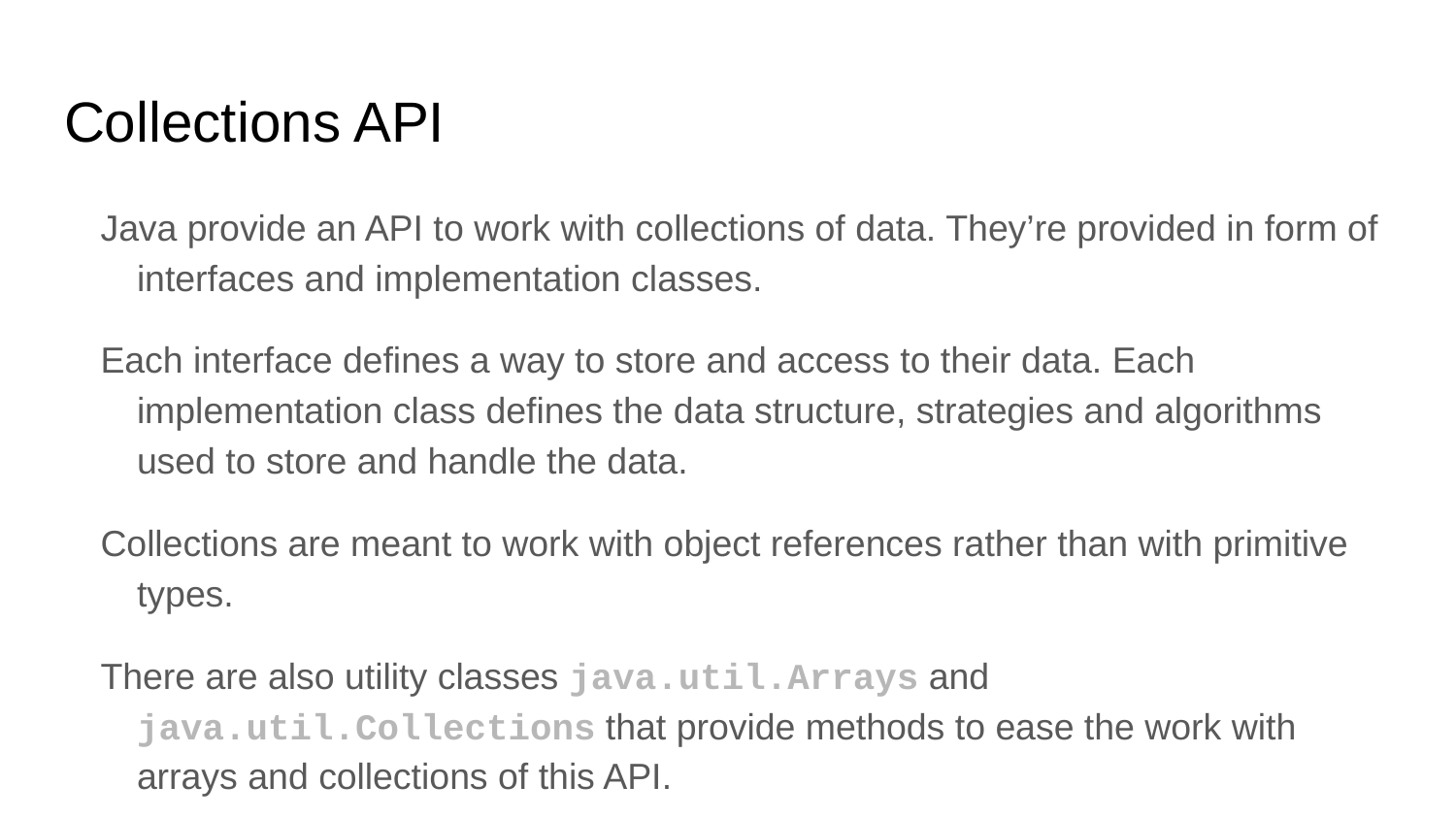

# Collections API
Java provide an API to work with collections of data. They’re provided in form of interfaces and implementation classes.
Each interface defines a way to store and access to their data. Each implementation class defines the data structure, strategies and algorithms used to store and handle the data.
Collections are meant to work with object references rather than with primitive types.
There are also utility classes java.util.Arrays and java.util.Collections that provide methods to ease the work with arrays and collections of this API.